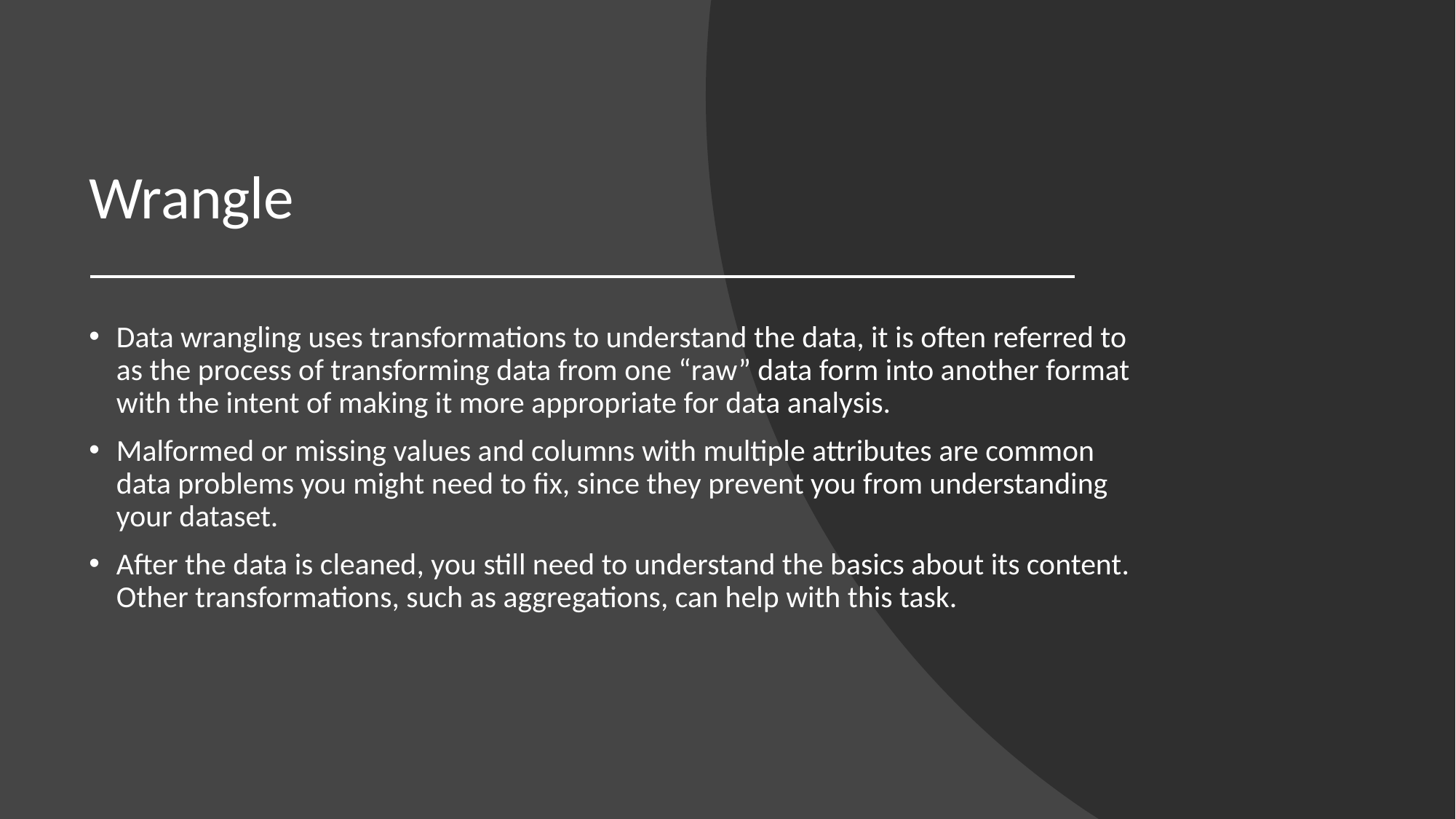

# Wrangle
Data wrangling uses transformations to understand the data, it is often referred to as the process of transforming data from one “raw” data form into another format with the intent of making it more appropriate for data analysis.
Malformed or missing values and columns with multiple attributes are common data problems you might need to fix, since they prevent you from understanding your dataset.
After the data is cleaned, you still need to understand the basics about its content. Other transformations, such as aggregations, can help with this task.